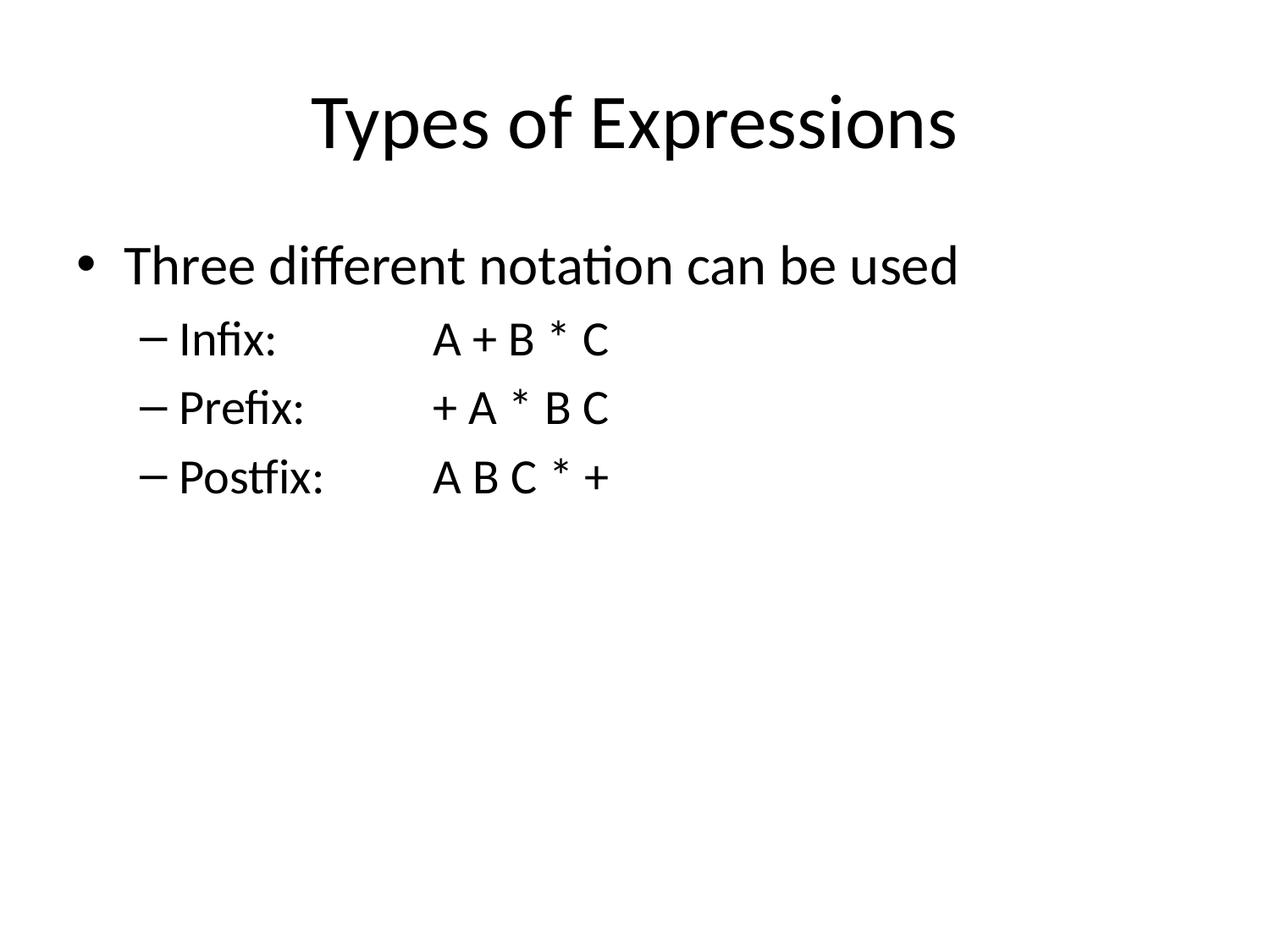

# Types of Expressions
Three different notation can be used
Infix:		A + B * C
Prefix:		+ A * B C
Postfix: 	A B C * +